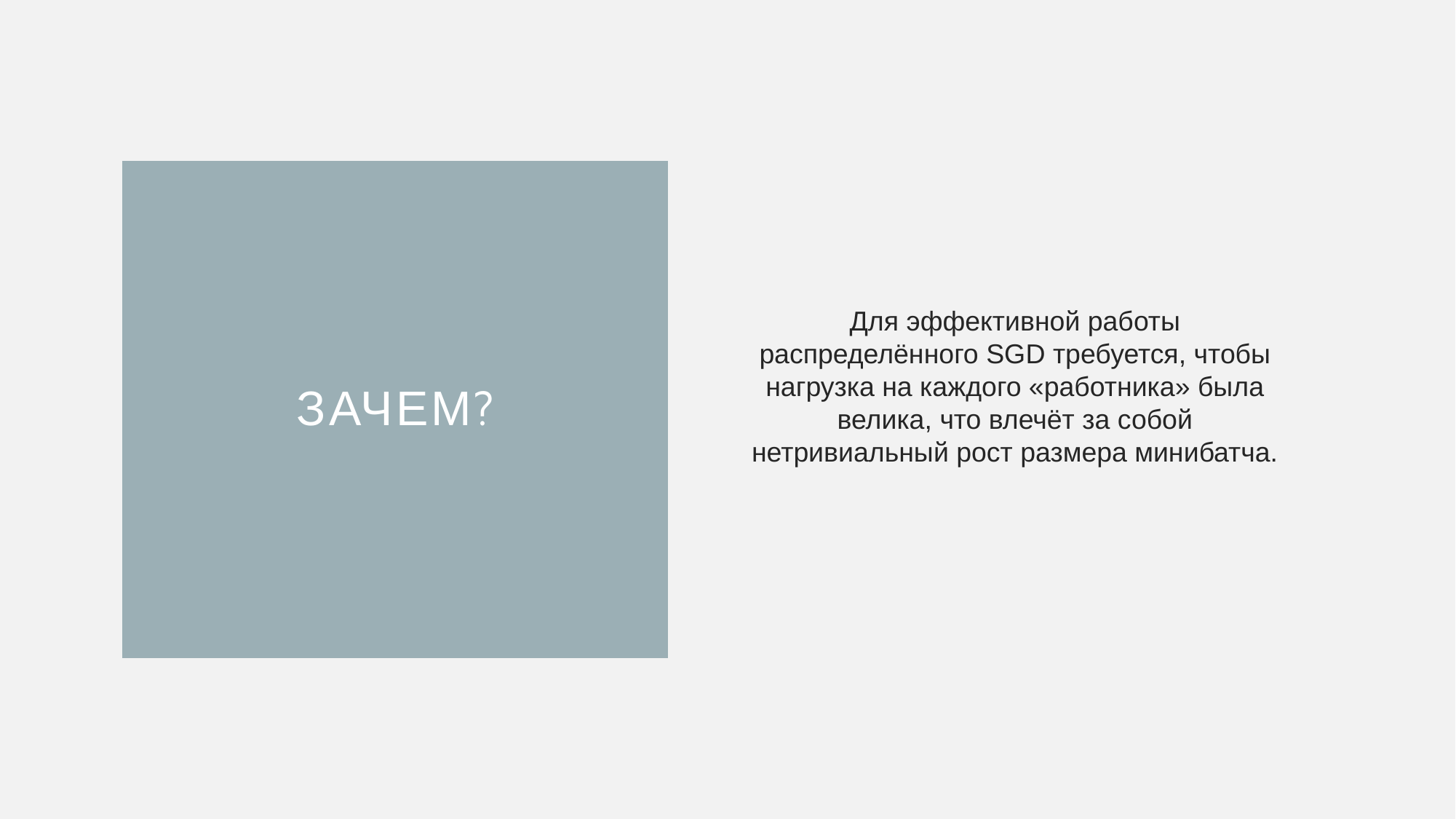

Для эффективной работы распределённого SGD требуется, чтобы нагрузка на каждого «работника» была велика, что влечёт за собой нетривиальный рост размера минибатча.

# Зачем?